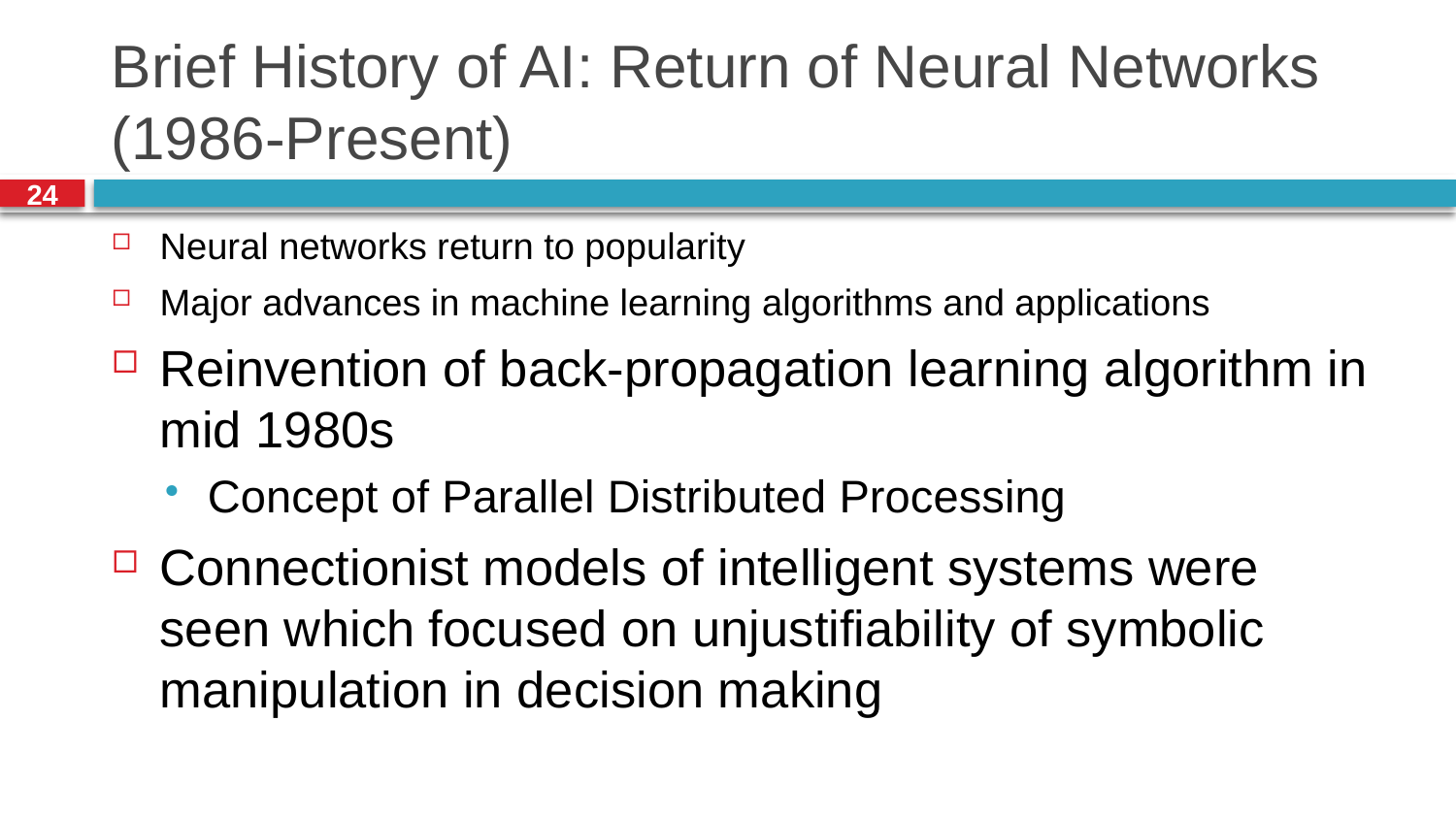

# Brief History of AI: Return of Neural Networks (1986-Present)
24
Neural networks return to popularity
Major advances in machine learning algorithms and applications
Reinvention of back-propagation learning algorithm in mid 1980s
Concept of Parallel Distributed Processing
Connectionist models of intelligent systems were seen which focused on unjustifiability of symbolic manipulation in decision making